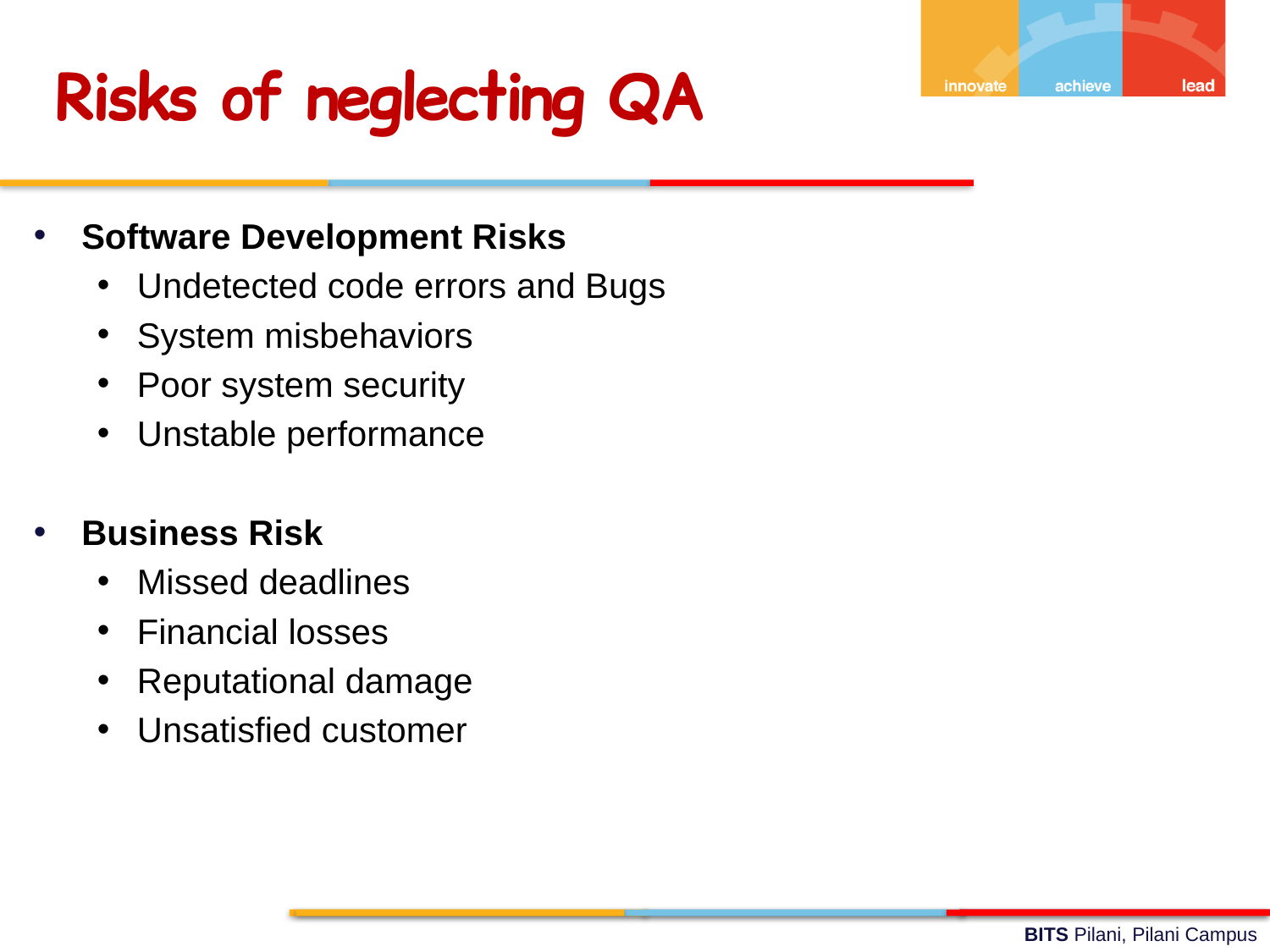

Risks of neglecting QA
Software Development Risks
Undetected code errors and Bugs
System misbehaviors
Poor system security
Unstable performance

Business Risk
Missed deadlines
Financial losses
Reputational damage
Unsatisfied customer